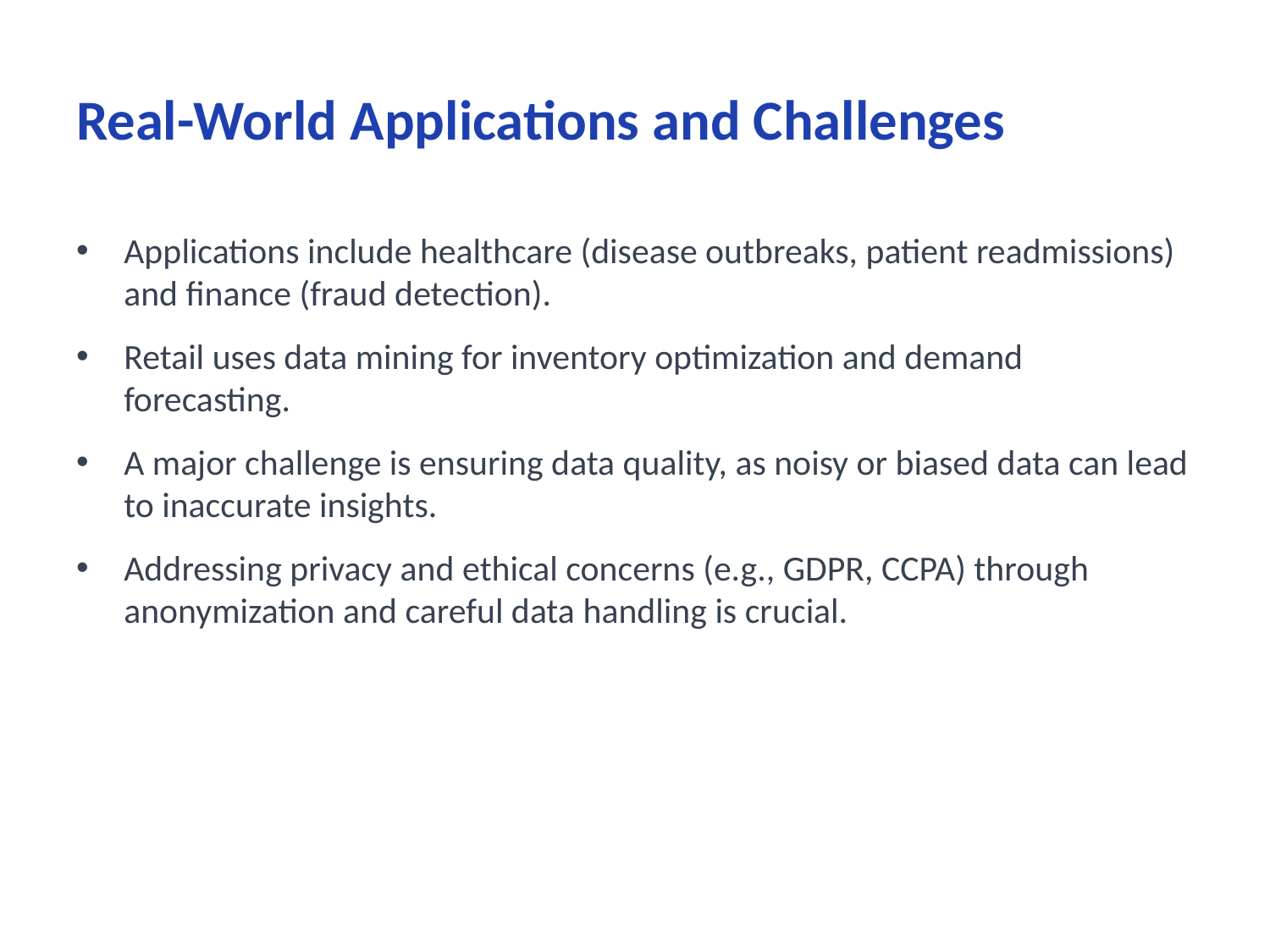

# Real-World Applications and Challenges
Applications include healthcare (disease outbreaks, patient readmissions) and finance (fraud detection).
Retail uses data mining for inventory optimization and demand forecasting.
A major challenge is ensuring data quality, as noisy or biased data can lead to inaccurate insights.
Addressing privacy and ethical concerns (e.g., GDPR, CCPA) through anonymization and careful data handling is crucial.